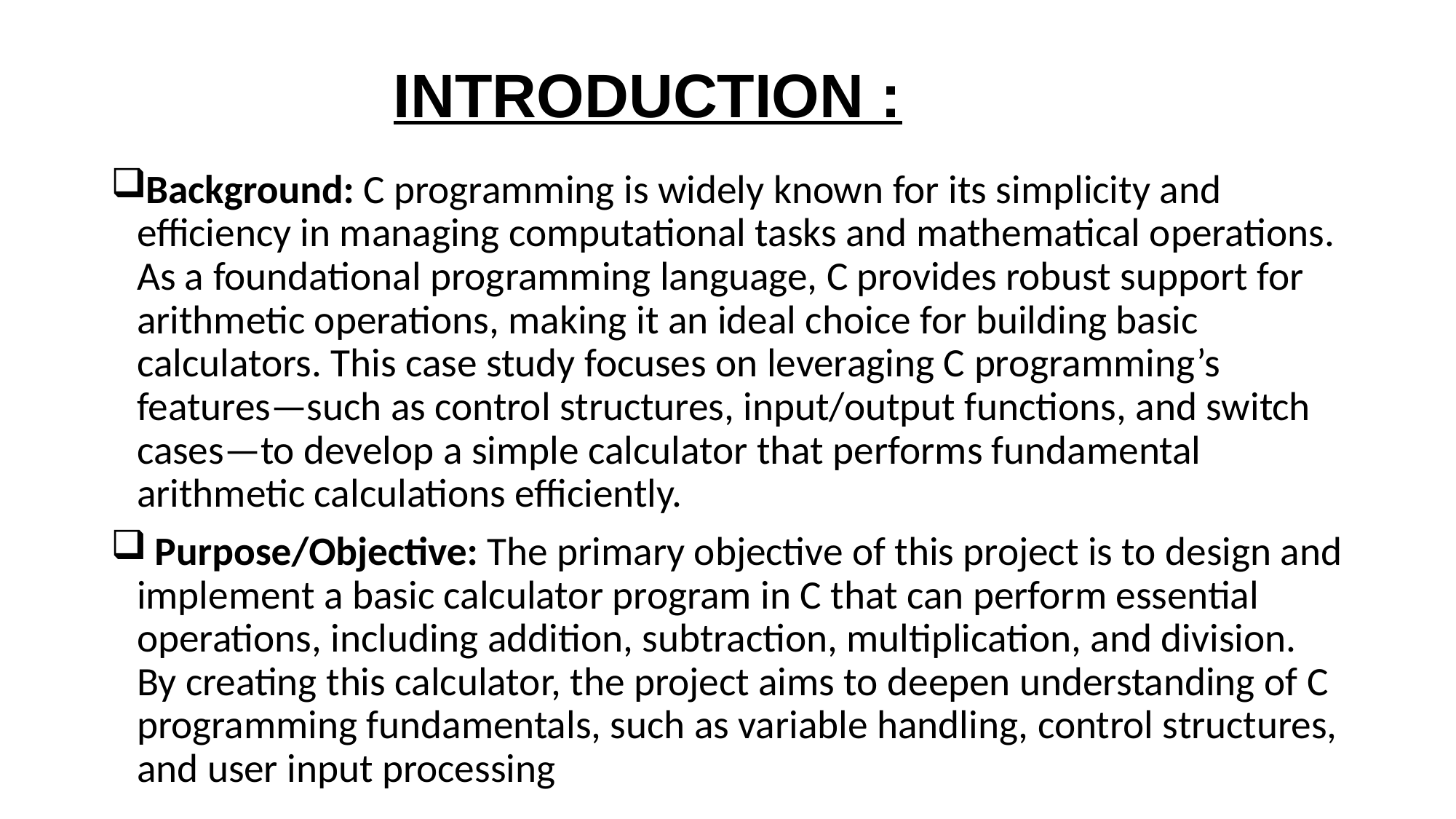

# INTRODUCTION :
Background: C programming is widely known for its simplicity and efficiency in managing computational tasks and mathematical operations. As a foundational programming language, C provides robust support for arithmetic operations, making it an ideal choice for building basic calculators. This case study focuses on leveraging C programming’s features—such as control structures, input/output functions, and switch cases—to develop a simple calculator that performs fundamental arithmetic calculations efficiently.
 Purpose/Objective: The primary objective of this project is to design and implement a basic calculator program in C that can perform essential operations, including addition, subtraction, multiplication, and division. By creating this calculator, the project aims to deepen understanding of C programming fundamentals, such as variable handling, control structures, and user input processing